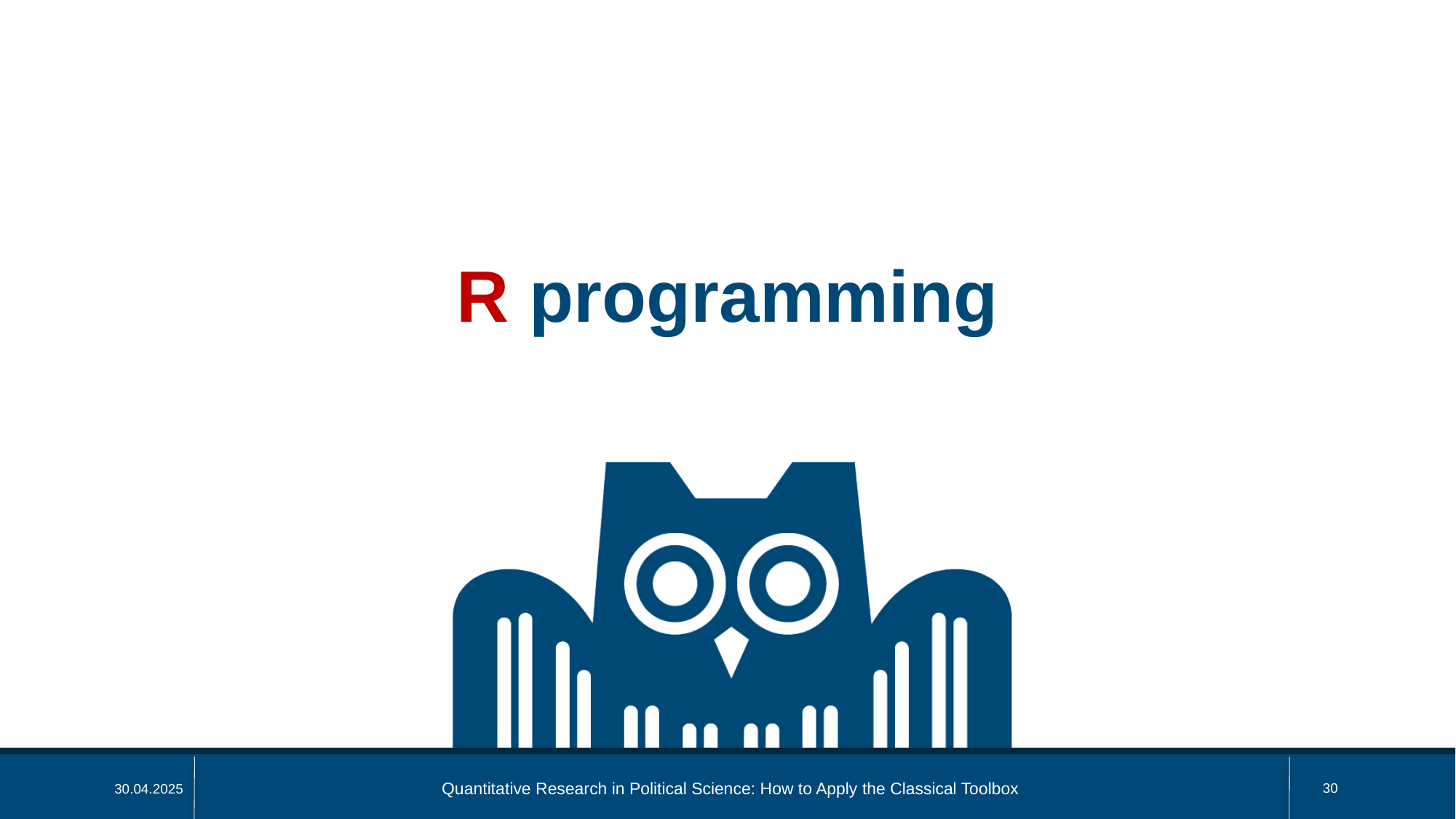

R programming
Quantitative Research in Political Science: How to Apply the Classical Toolbox
30
30.04.2025